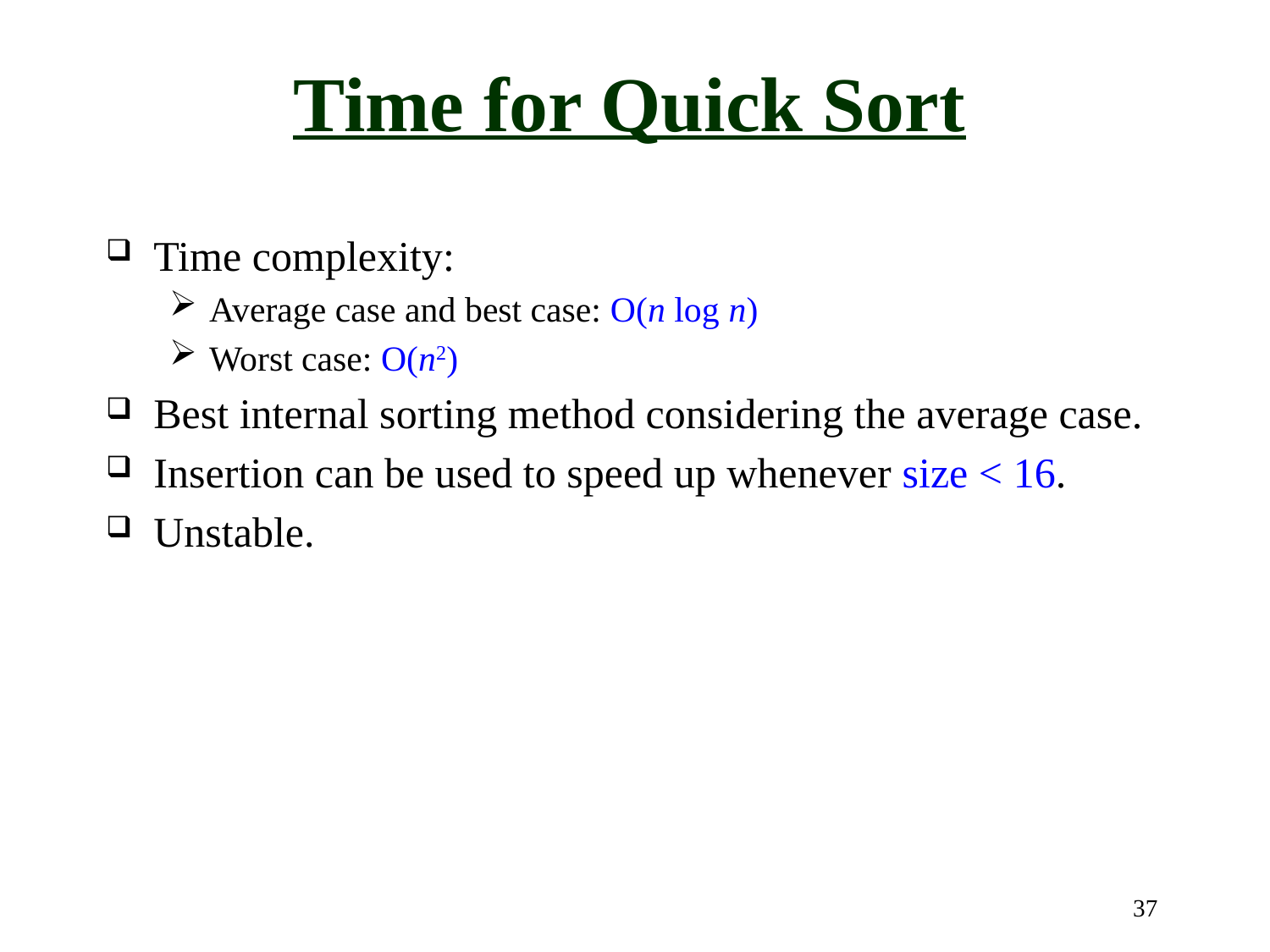

# Time for Quick Sort
Time complexity:
Average case and best case: O(n log n)
Worst case: O(n2)
Best internal sorting method considering the average case.
Insertion can be used to speed up whenever size < 16.
Unstable.
37